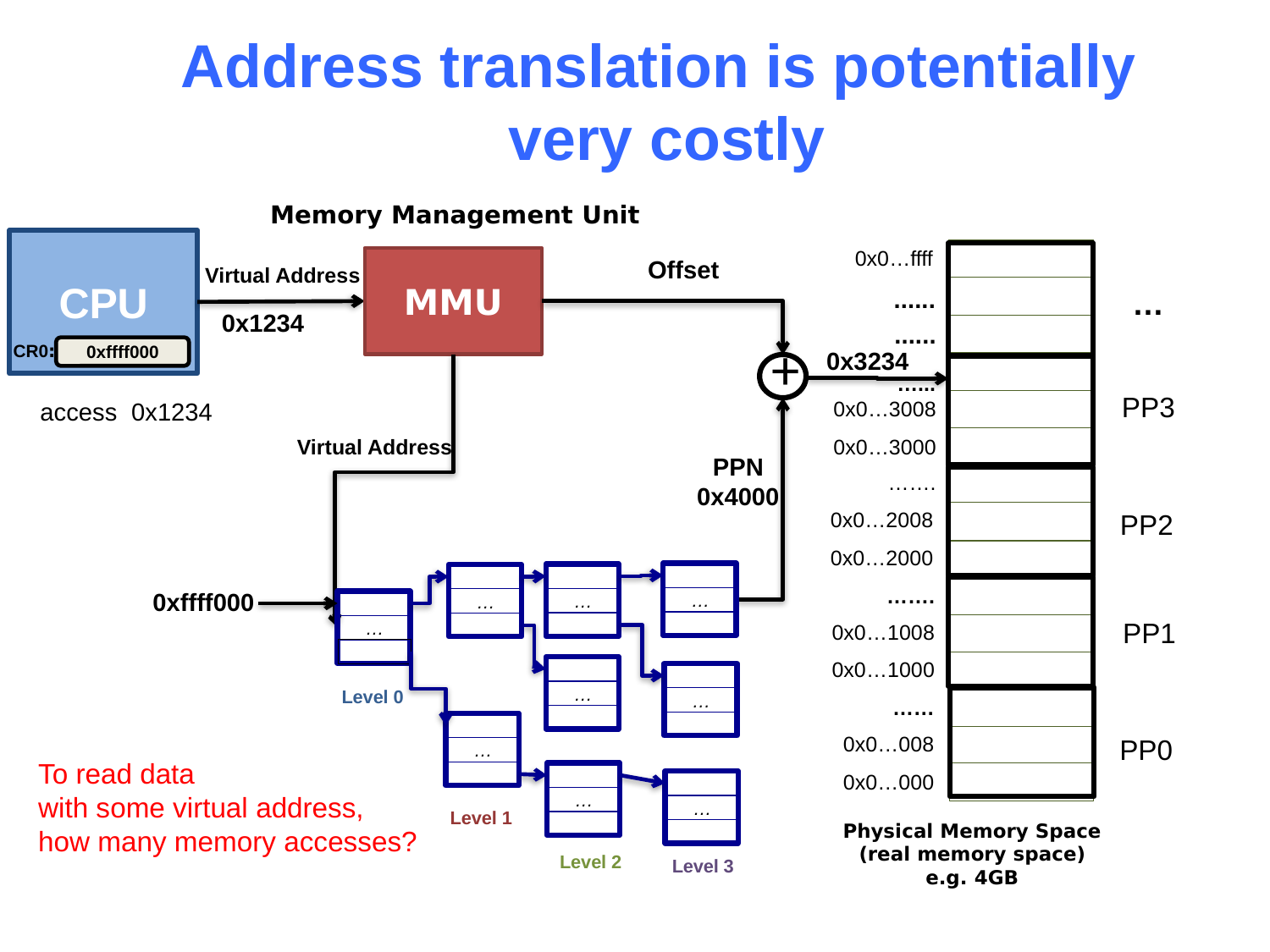

# Address translation is potentially very costly
Memory Management Unit
CPU

0x0…ffff

......

......

…...

…….

…….

0x0…1008

0x0…1000

……

0x0…008

0x0…000

Physical Memory Space
(real memory space)
e.g. 4GB

MMU
Offset
Virtual Address
…
0x1234
+
CR0:
0xffff000
0x3234

PP3
0x0…3008
access  0x1234
0x0…3000
Virtual Address
PPN
0x4000

0x0…2008
PP2
0x0…2000

…

…

…

…

…

…

Level 0

…

…

…

Level 1
Level 2
Level 3

0xffff000
PP1

PP0
To read data
with some virtual address,
how many memory accesses?